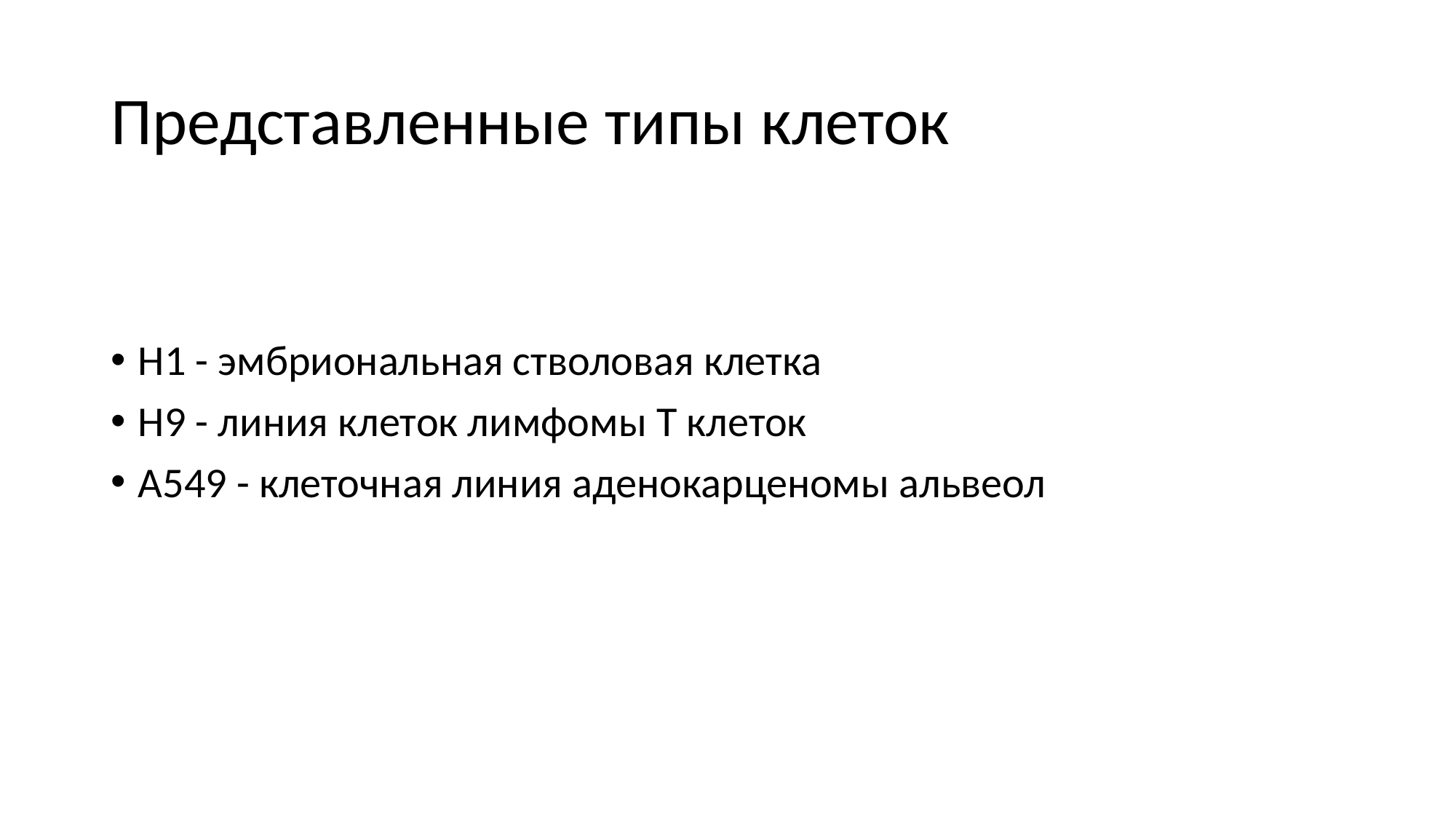

# Представленные типы клеток
H1 - эмбриональная стволовая клетка
H9 - линия клеток лимфомы T клеток
A549 - клеточная линия аденокарценомы альвеол